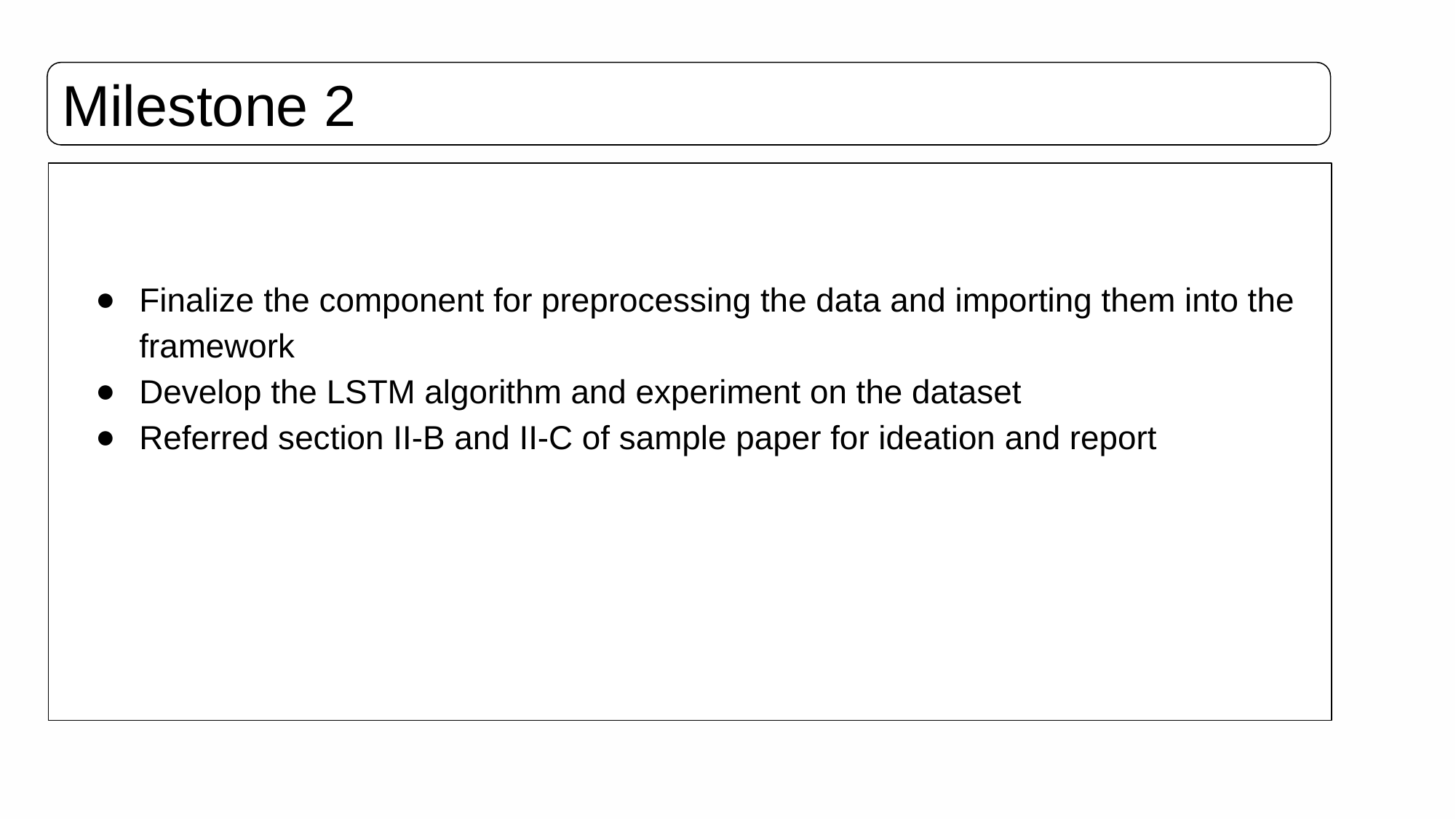

Milestone 2
# Finalize the component for preprocessing the data and importing them into the framework
Develop the LSTM algorithm and experiment on the dataset
Referred section II-B and II-C of sample paper for ideation and report